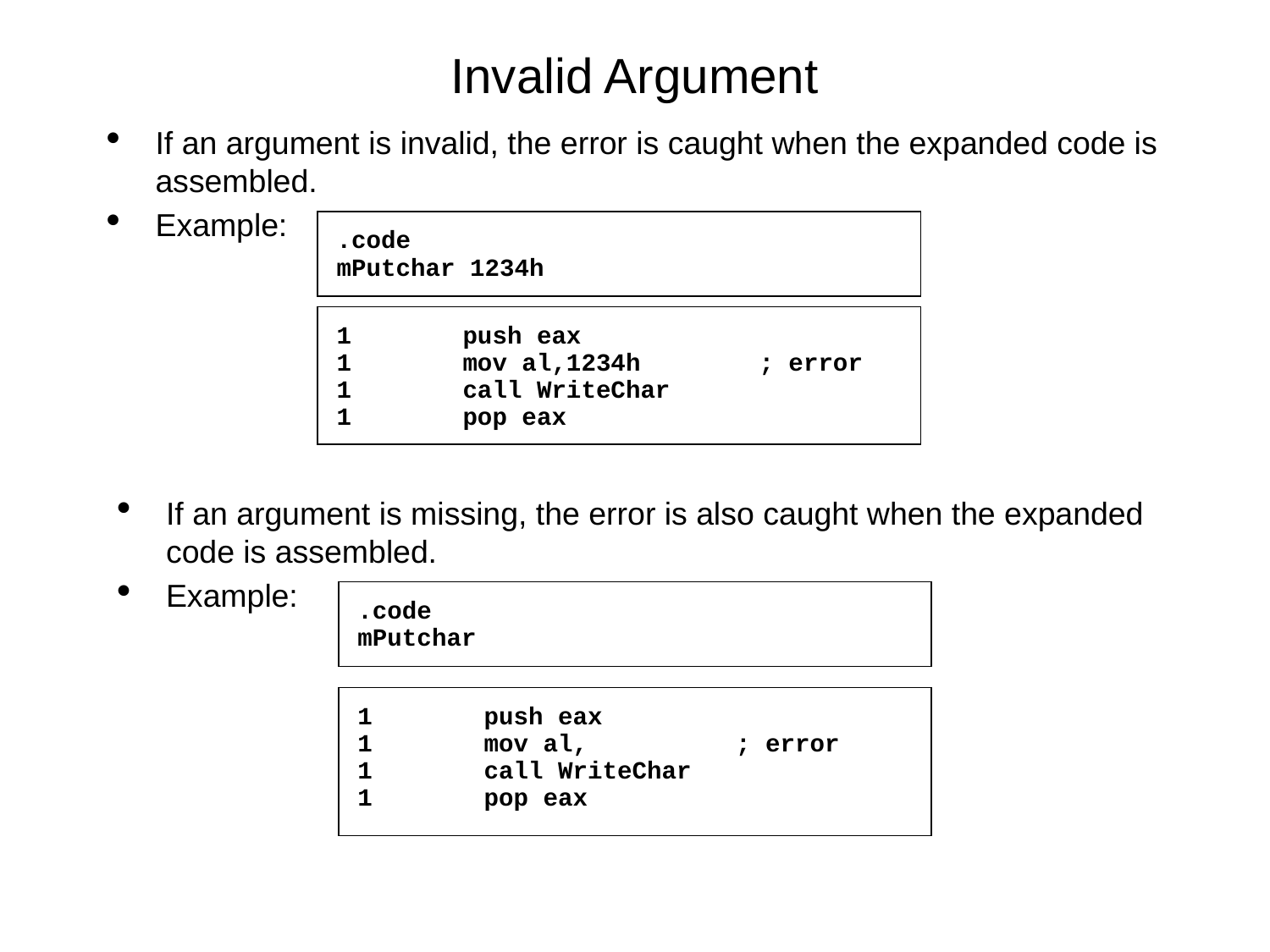

Invalid Argument
If an argument is invalid, the error is caught when the expanded code is assembled.
Example:
.code
mPutchar 1234h
1	push eax
1	mov al,1234h        ; error
1	call WriteChar
1	pop eax
If an argument is missing, the error is also caught when the expanded code is assembled.
Example:
.code
mPutchar
1	push eax
1	mov al,          ; error
1	call WriteChar
1	pop eax